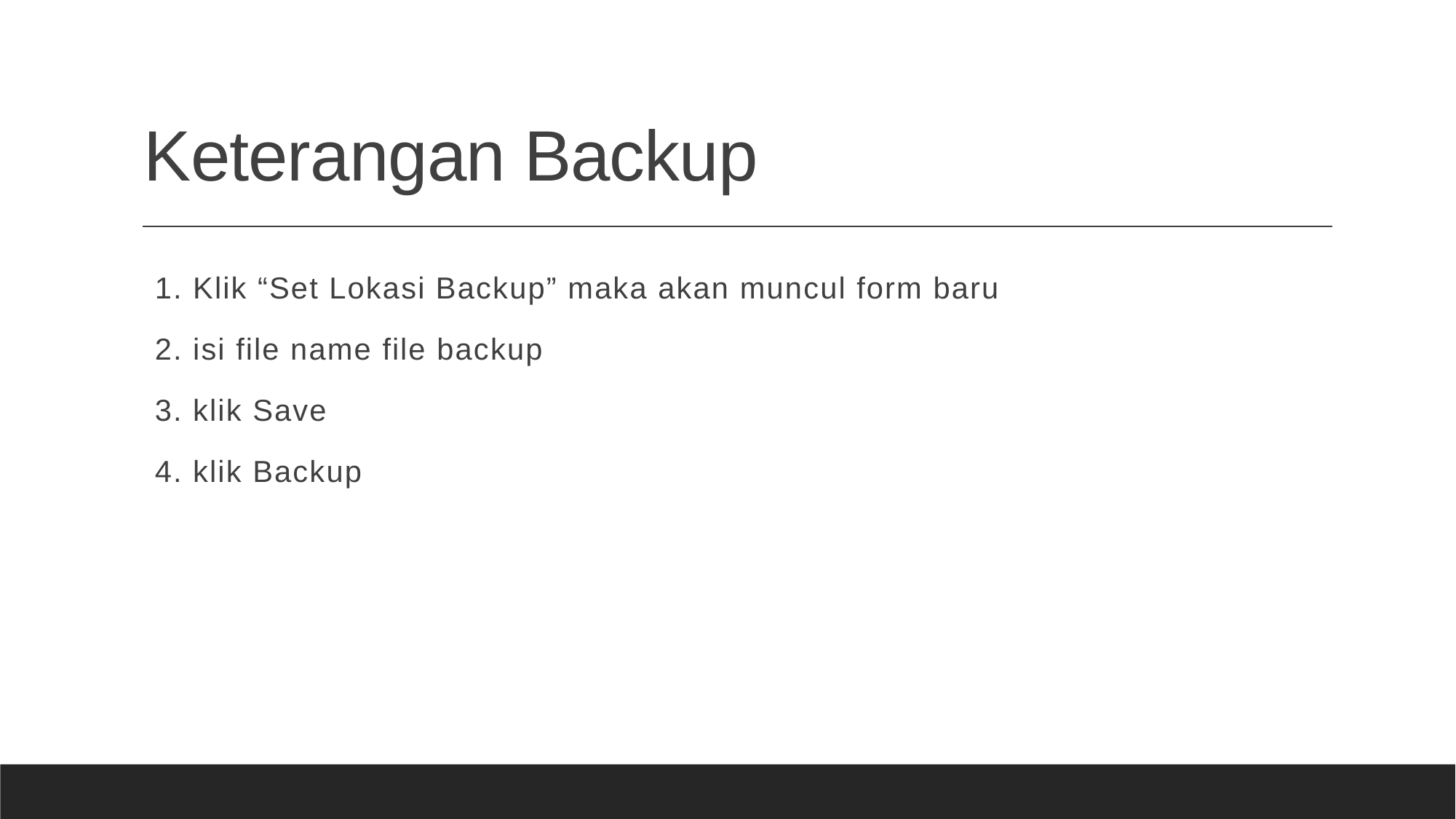

# Keterangan Backup
1. Klik “Set Lokasi Backup” maka akan muncul form baru
2. isi file name file backup
3. klik Save
4. klik Backup